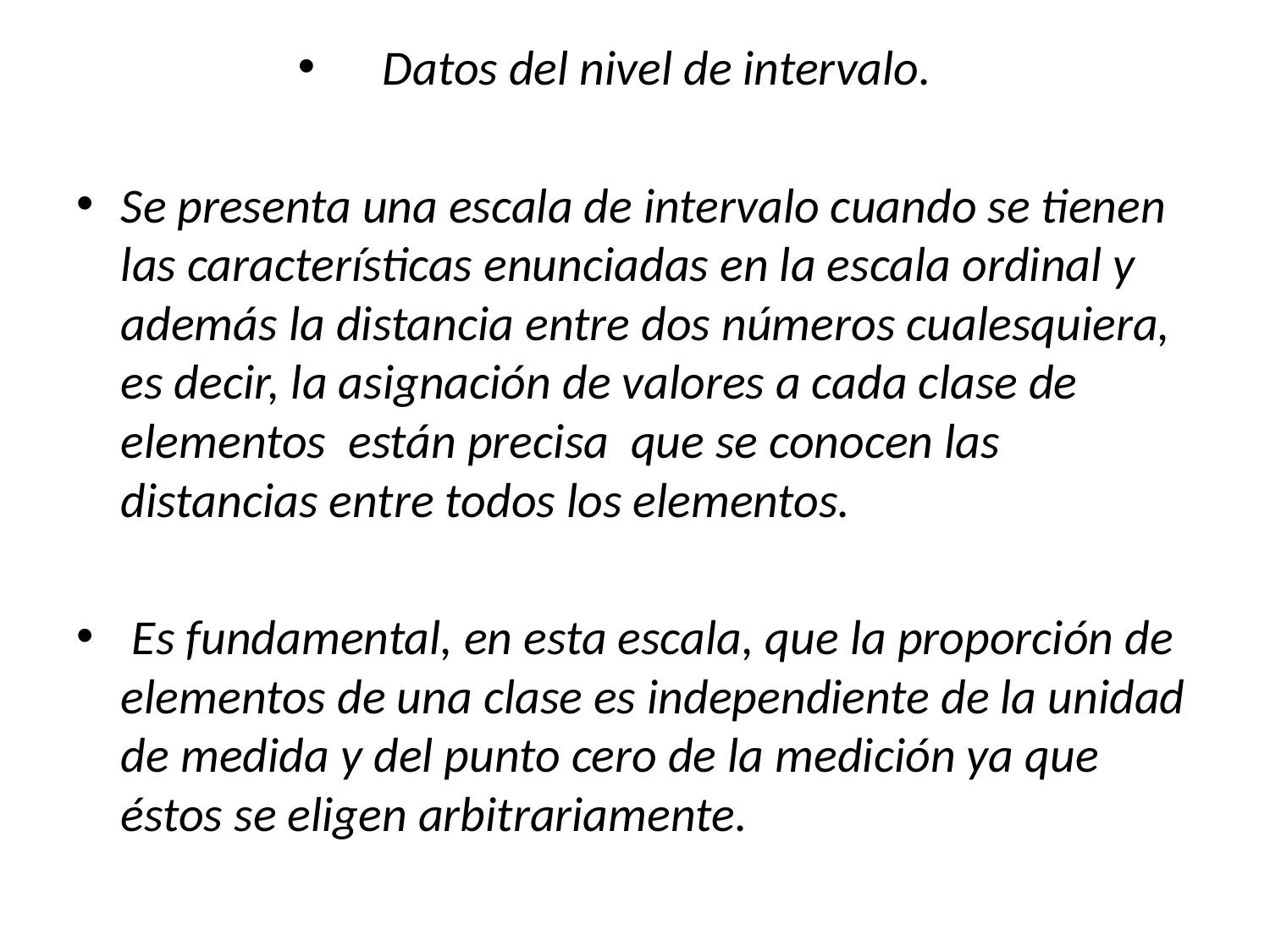

Datos del nivel de intervalo.

Se presenta una escala de intervalo cuando se tienen las características enunciadas en la escala ordinal y además la distancia entre dos números cualesquiera, es decir, la asignación de valores a cada clase de elementos  están precisa  que se conocen las distancias entre todos los elementos.

 Es fundamental, en esta escala, que la proporción de  elementos de una clase es independiente de la unidad de medida y del punto cero de la medición ya que éstos se eligen arbitrariamente.